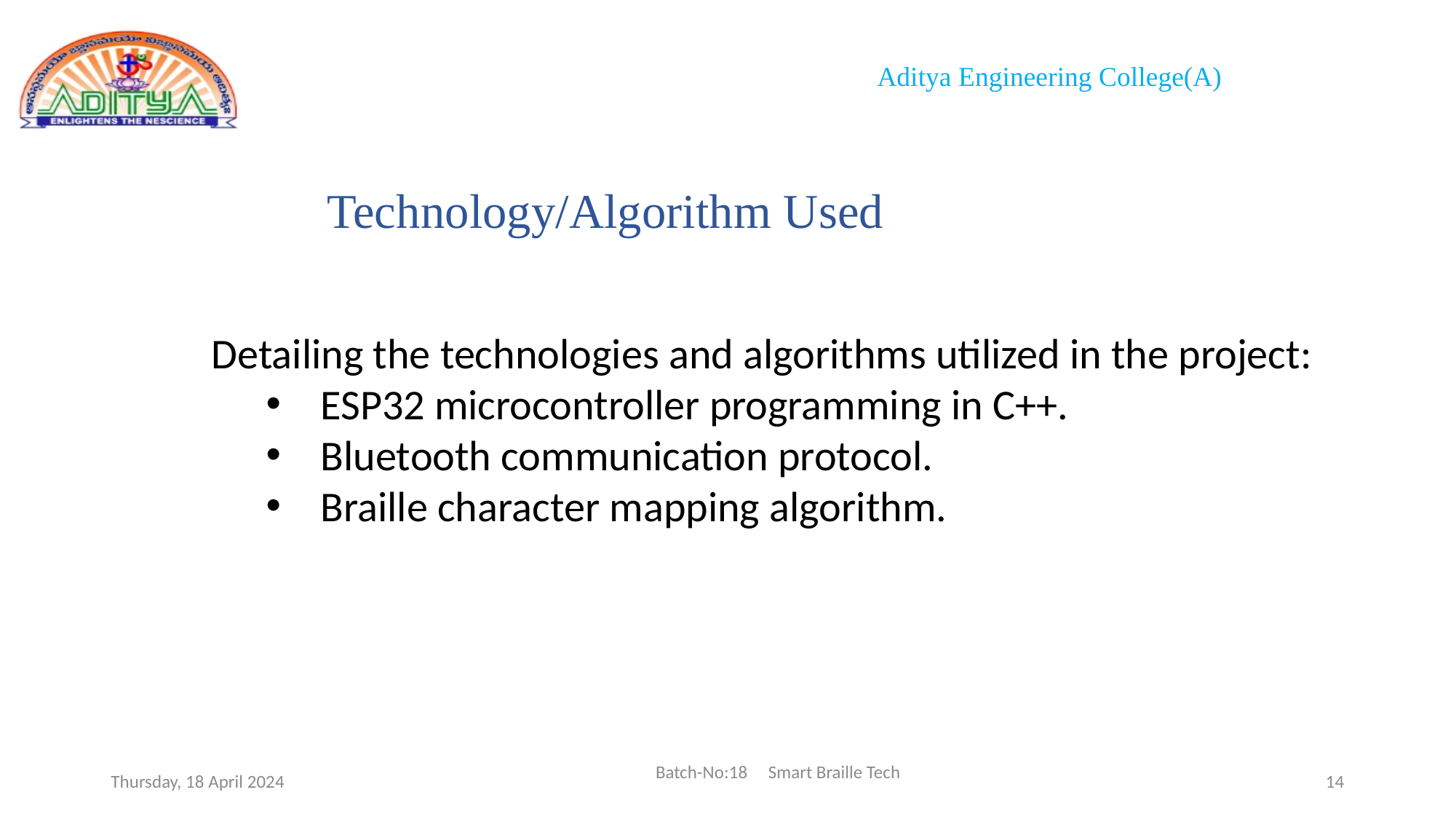

# Technology/Algorithm Used
Detailing the technologies and algorithms utilized in the project:
ESP32 microcontroller programming in C++.
Bluetooth communication protocol.
Braille character mapping algorithm.
Batch-No:18     Smart Braille Tech
Thursday, 18 April 2024
14